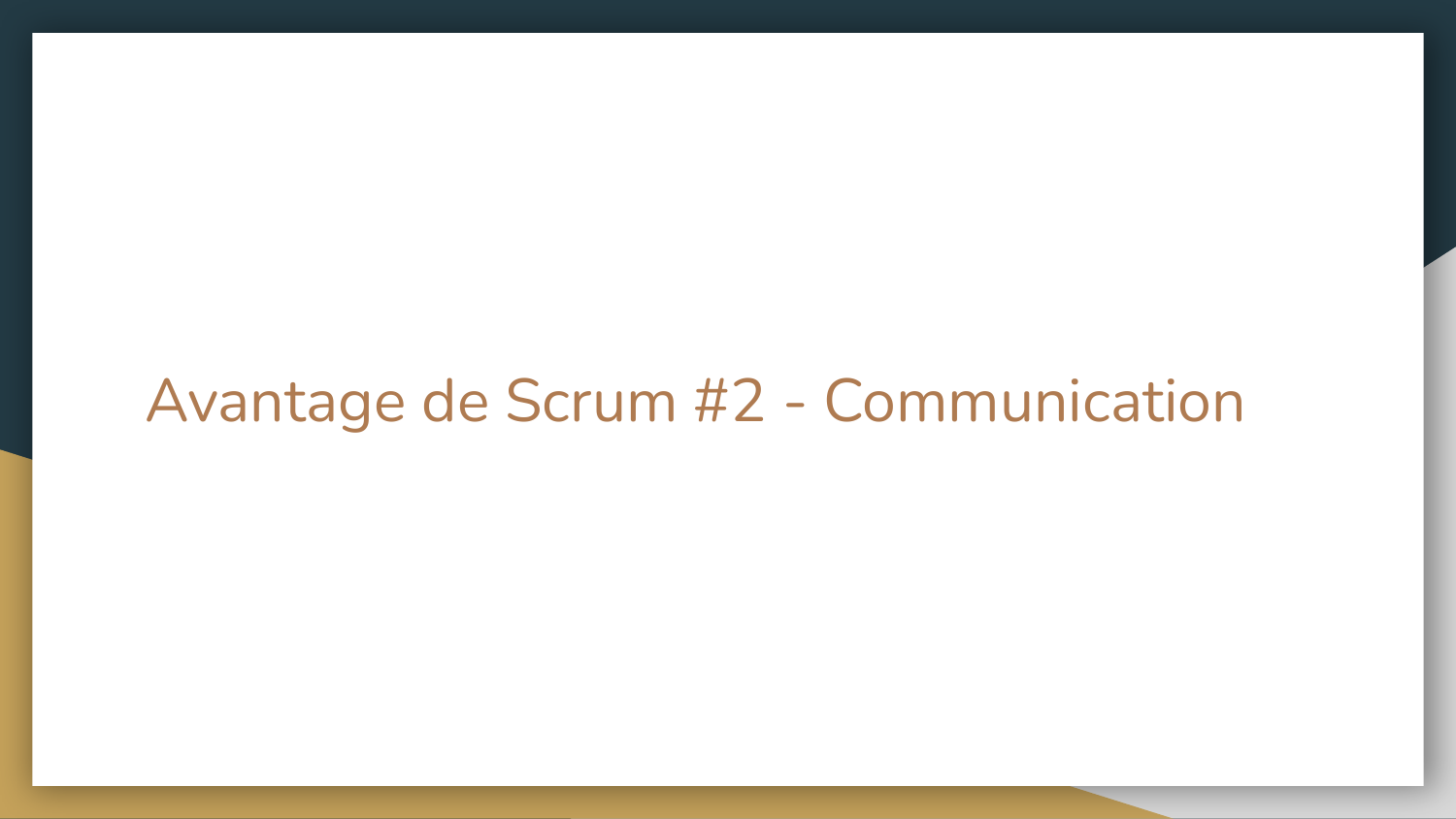

La communication régulière et transparente grâce aux réunions quotidiennes.
# Avantage de Scrum #2 - Communication